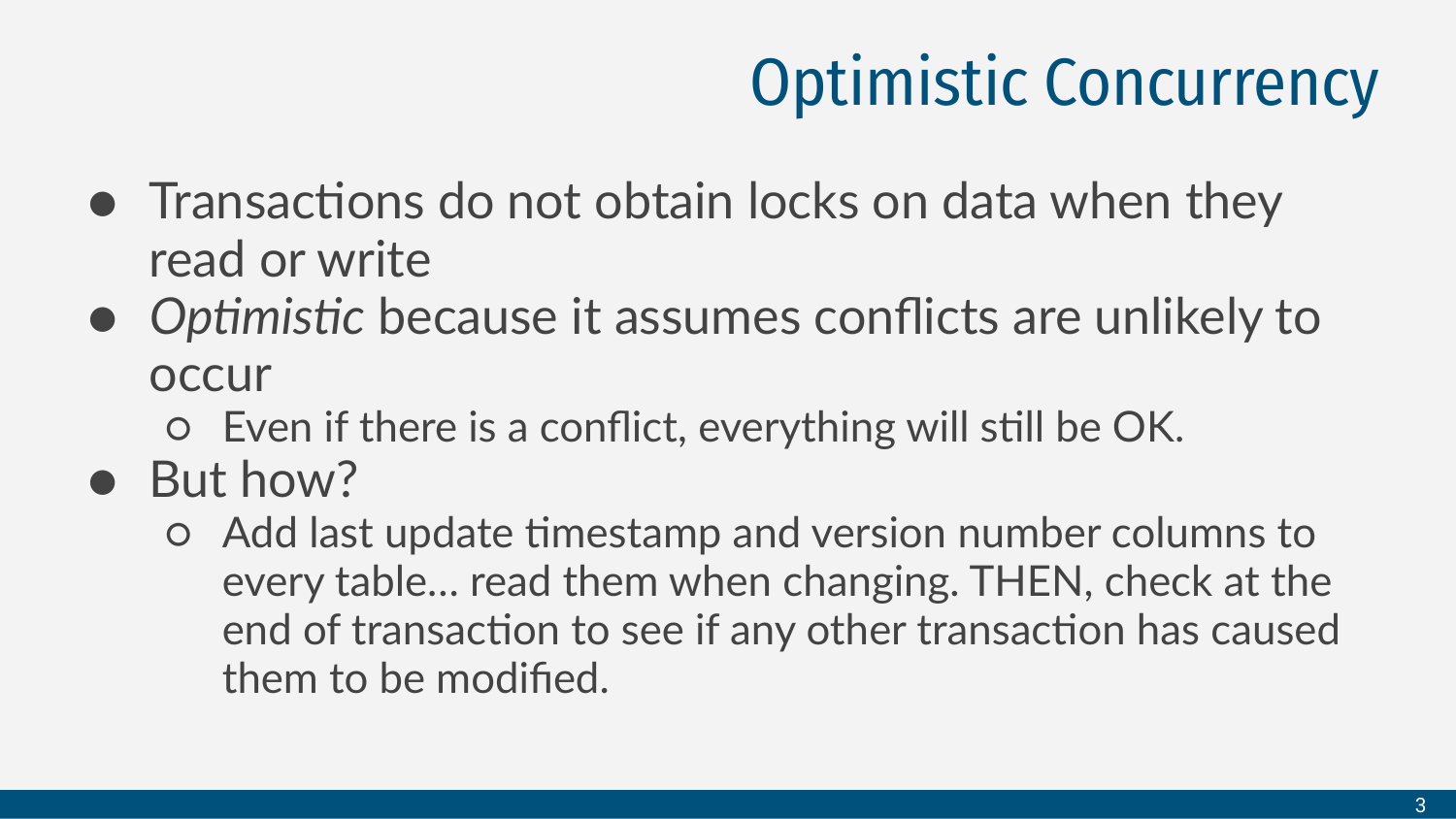

# Optimistic Concurrency
Transactions do not obtain locks on data when they read or write
Optimistic because it assumes conflicts are unlikely to occur
Even if there is a conflict, everything will still be OK.
But how?
Add last update timestamp and version number columns to every table… read them when changing. THEN, check at the end of transaction to see if any other transaction has caused them to be modified.
3